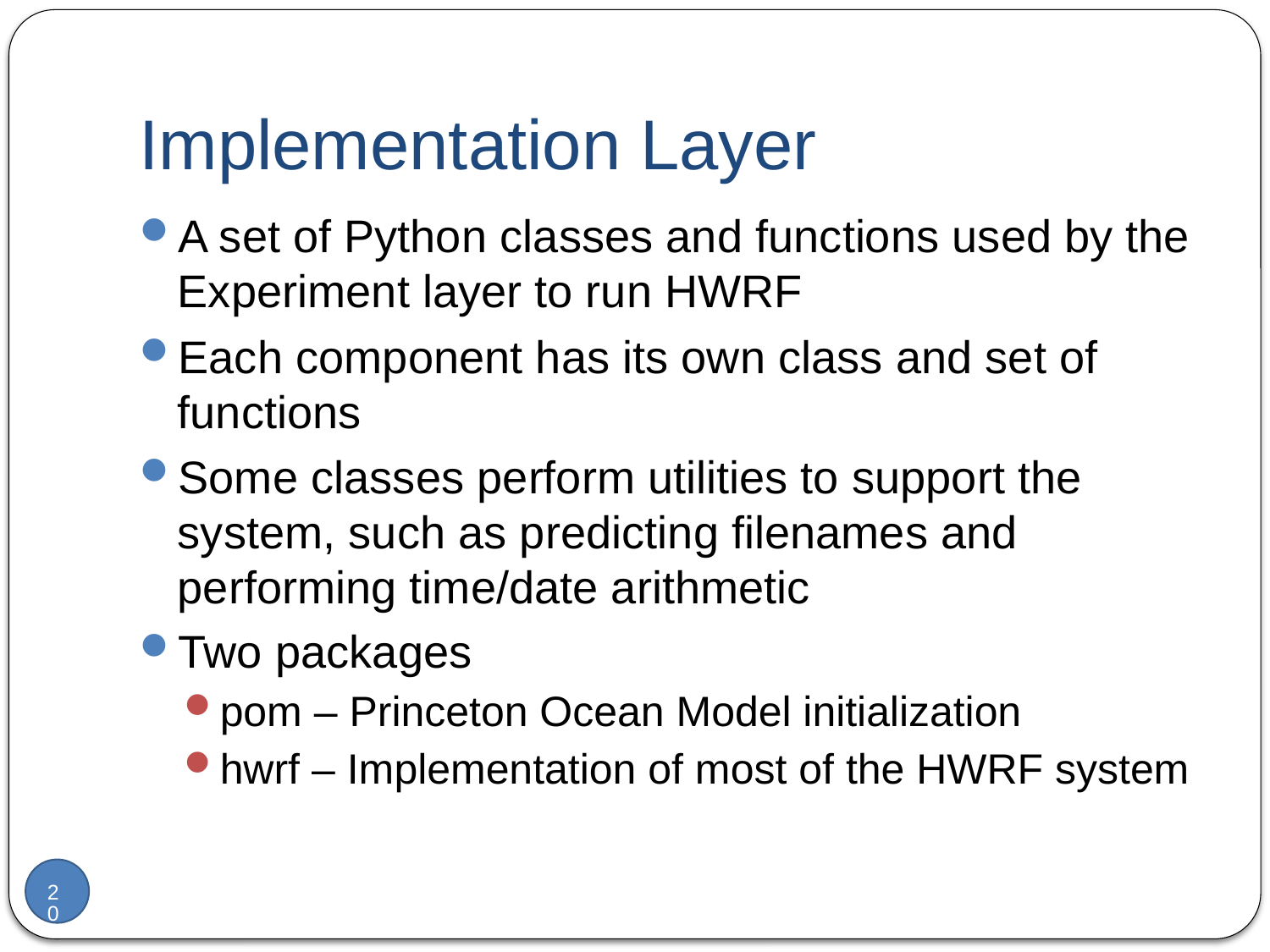

# Implementation Layer
A set of Python classes and functions used by the Experiment layer to run HWRF
Each component has its own class and set of functions
Some classes perform utilities to support the system, such as predicting filenames and performing time/date arithmetic
Two packages
pom – Princeton Ocean Model initialization
hwrf – Implementation of most of the HWRF system